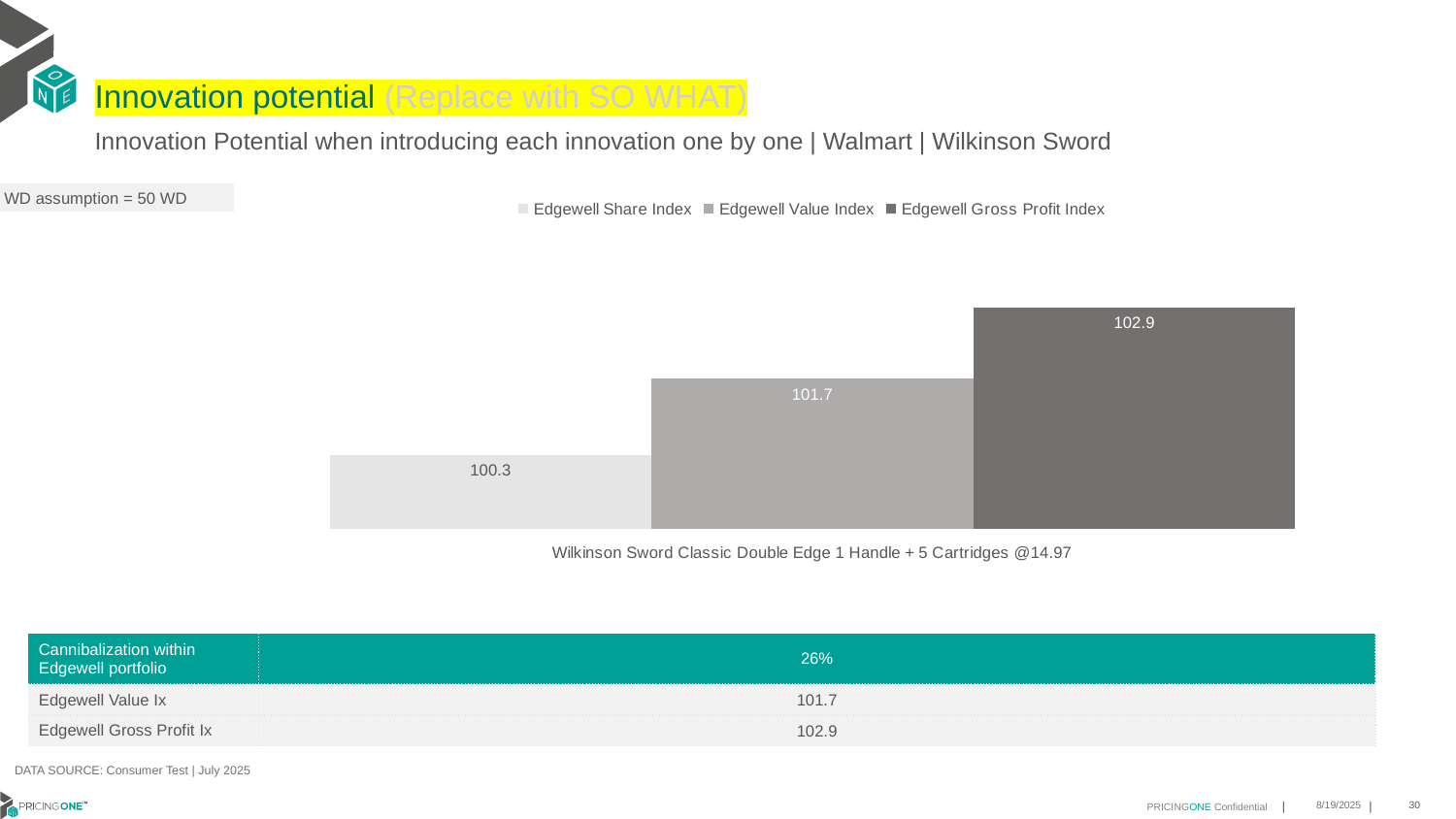

# Innovation potential (Replace with SO WHAT)
Innovation Potential when introducing each innovation one by one | Walmart | Wilkinson Sword
WD assumption = 50 WD

### Chart

| Category | Edgewell Share Index | Edgewell Value Index | Edgewell Gross Profit Index |
|---|---|---|---|
| Wilkinson Sword Classic Double Edge 1 Handle + 5 Cartridges @14.97 | 100.31910537047612 | 101.6711245874582 | 102.93711425100756 |
| Cannibalization within Edgewell portfolio | 26% |
| --- | --- |
| Edgewell Value Ix | 101.7 |
| Edgewell Gross Profit Ix | 102.9 |
DATA SOURCE: Consumer Test | July 2025

8/19/2025
30